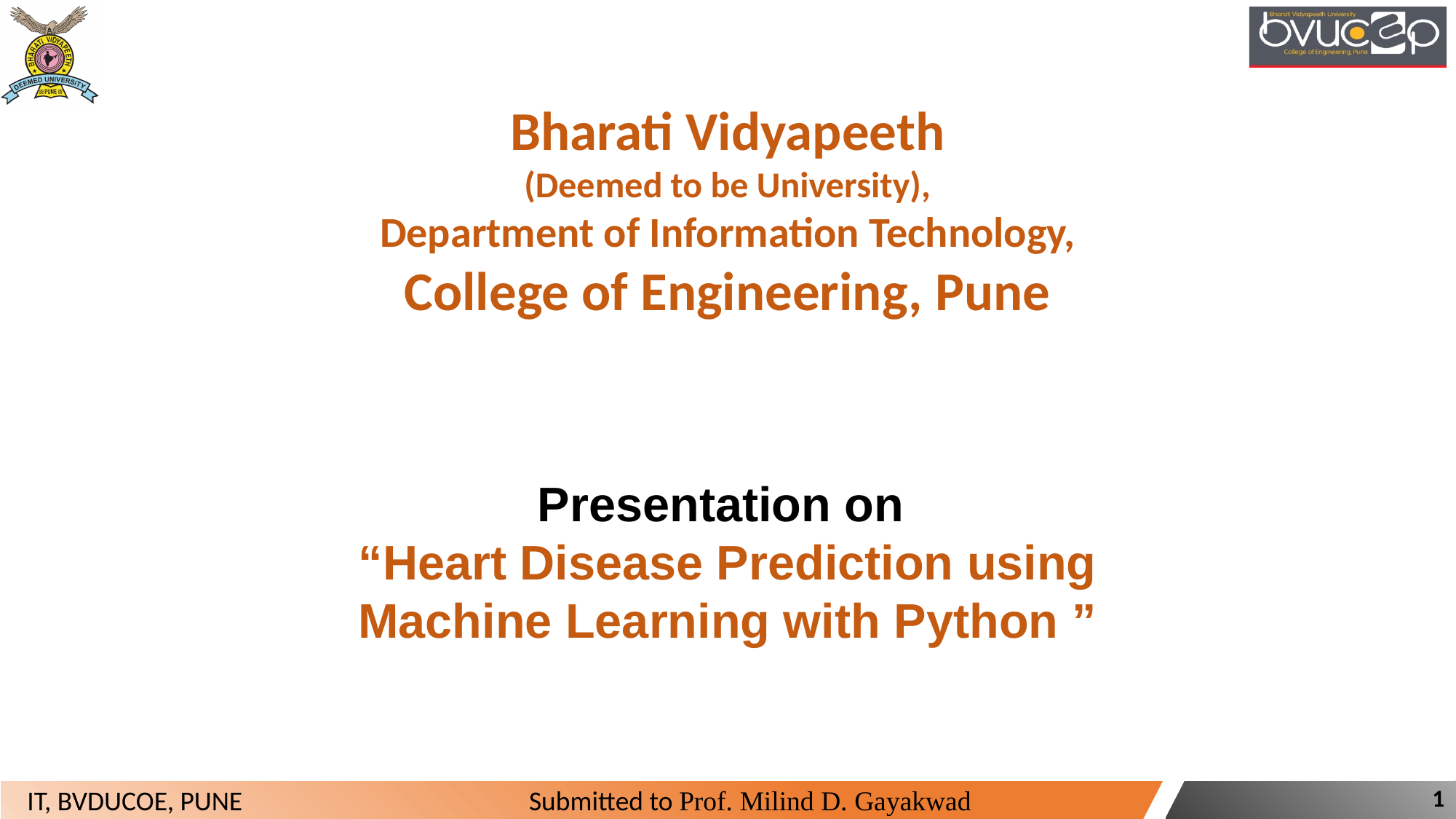

Bharati Vidyapeeth
(Deemed to be University),
Department of Information Technology,
College of Engineering, Pune
Presentation on
“Heart Disease Prediction using Machine Learning with Python ”
1